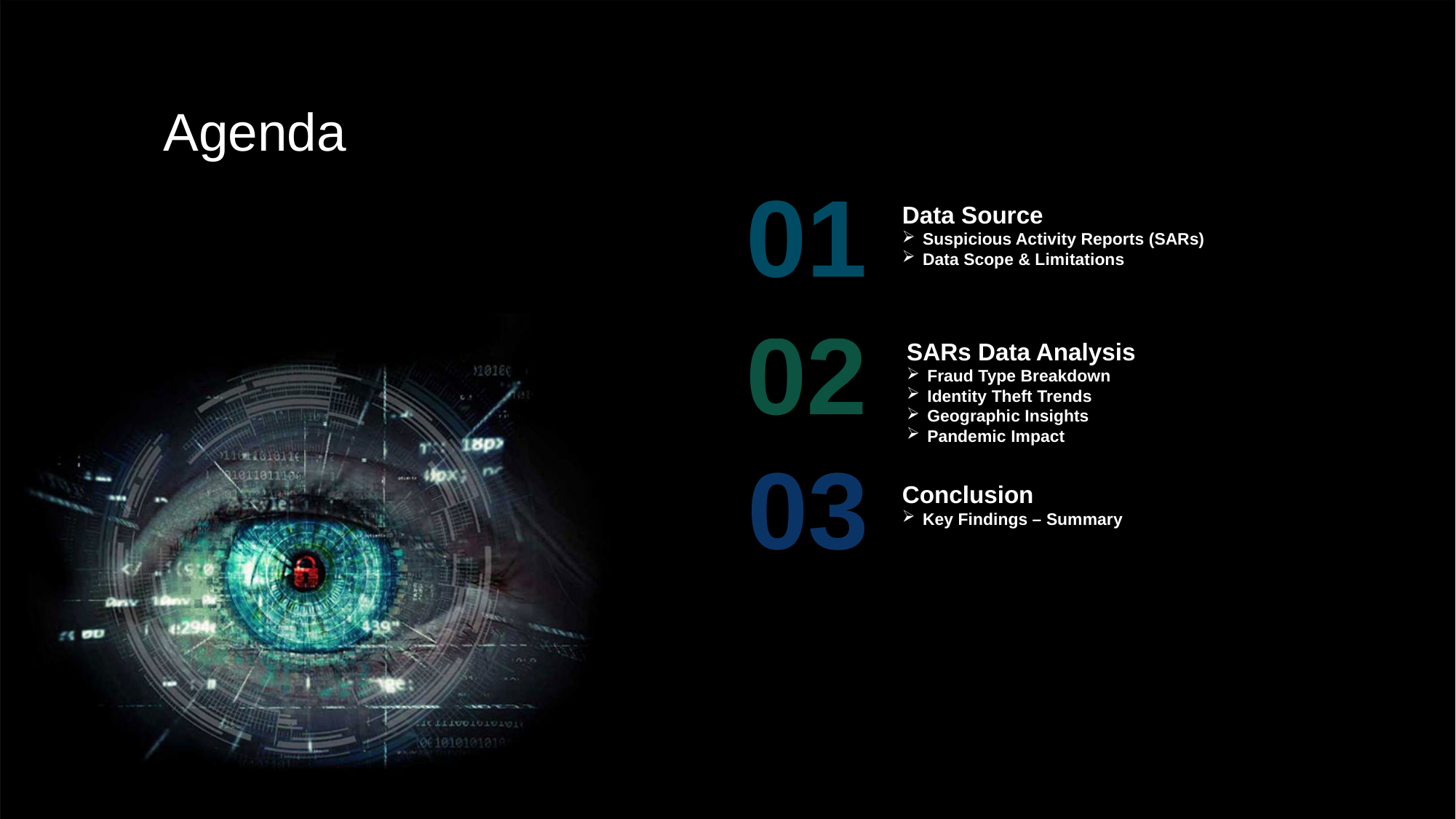

Agenda
01
Data Source
Suspicious Activity Reports (SARs)
Data Scope & Limitations

02

SARs Data Analysis
Fraud Type Breakdown
Identity Theft Trends
Geographic Insights
Pandemic Impact
03

Conclusion
Key Findings – Summary